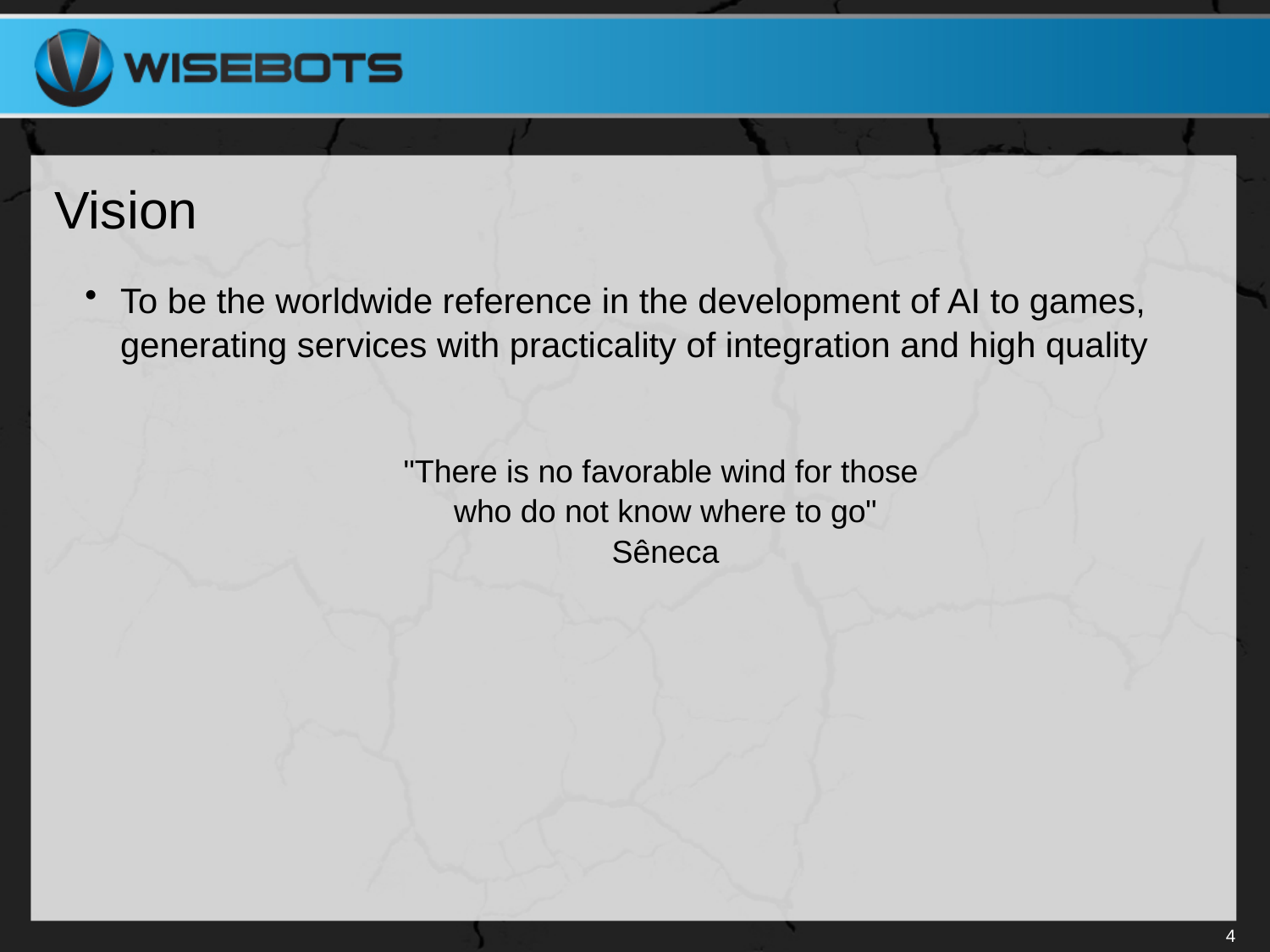

# Vision
To be the worldwide reference in the development of AI to games, generating services with practicality of integration and high quality

"There is no favorable wind for those
who do not know where to go"
Sêneca
4